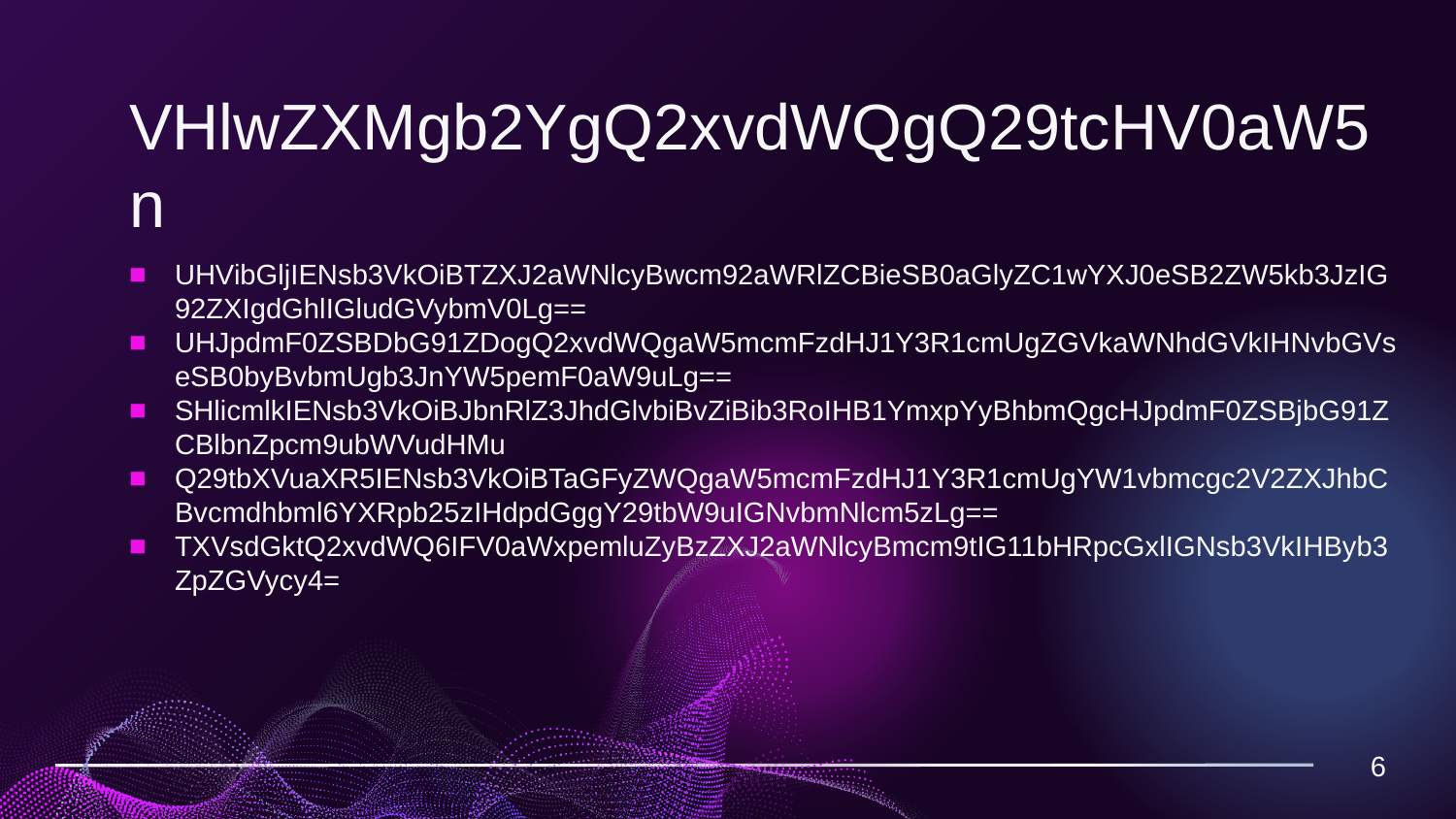

# VHlwZXMgb2YgQ2xvdWQgQ29tcHV0aW5n
UHVibGljIENsb3VkOiBTZXJ2aWNlcyBwcm92aWRlZCBieSB0aGlyZC1wYXJ0eSB2ZW5kb3JzIG92ZXIgdGhlIGludGVybmV0Lg==
UHJpdmF0ZSBDbG91ZDogQ2xvdWQgaW5mcmFzdHJ1Y3R1cmUgZGVkaWNhdGVkIHNvbGVseSB0byBvbmUgb3JnYW5pemF0aW9uLg==
SHlicmlkIENsb3VkOiBJbnRlZ3JhdGlvbiBvZiBib3RoIHB1YmxpYyBhbmQgcHJpdmF0ZSBjbG91ZCBlbnZpcm9ubWVudHMu
Q29tbXVuaXR5IENsb3VkOiBTaGFyZWQgaW5mcmFzdHJ1Y3R1cmUgYW1vbmcgc2V2ZXJhbCBvcmdhbml6YXRpb25zIHdpdGggY29tbW9uIGNvbmNlcm5zLg==
TXVsdGktQ2xvdWQ6IFV0aWxpemluZyBzZXJ2aWNlcyBmcm9tIG11bHRpcGxlIGNsb3VkIHByb3ZpZGVycy4=

6